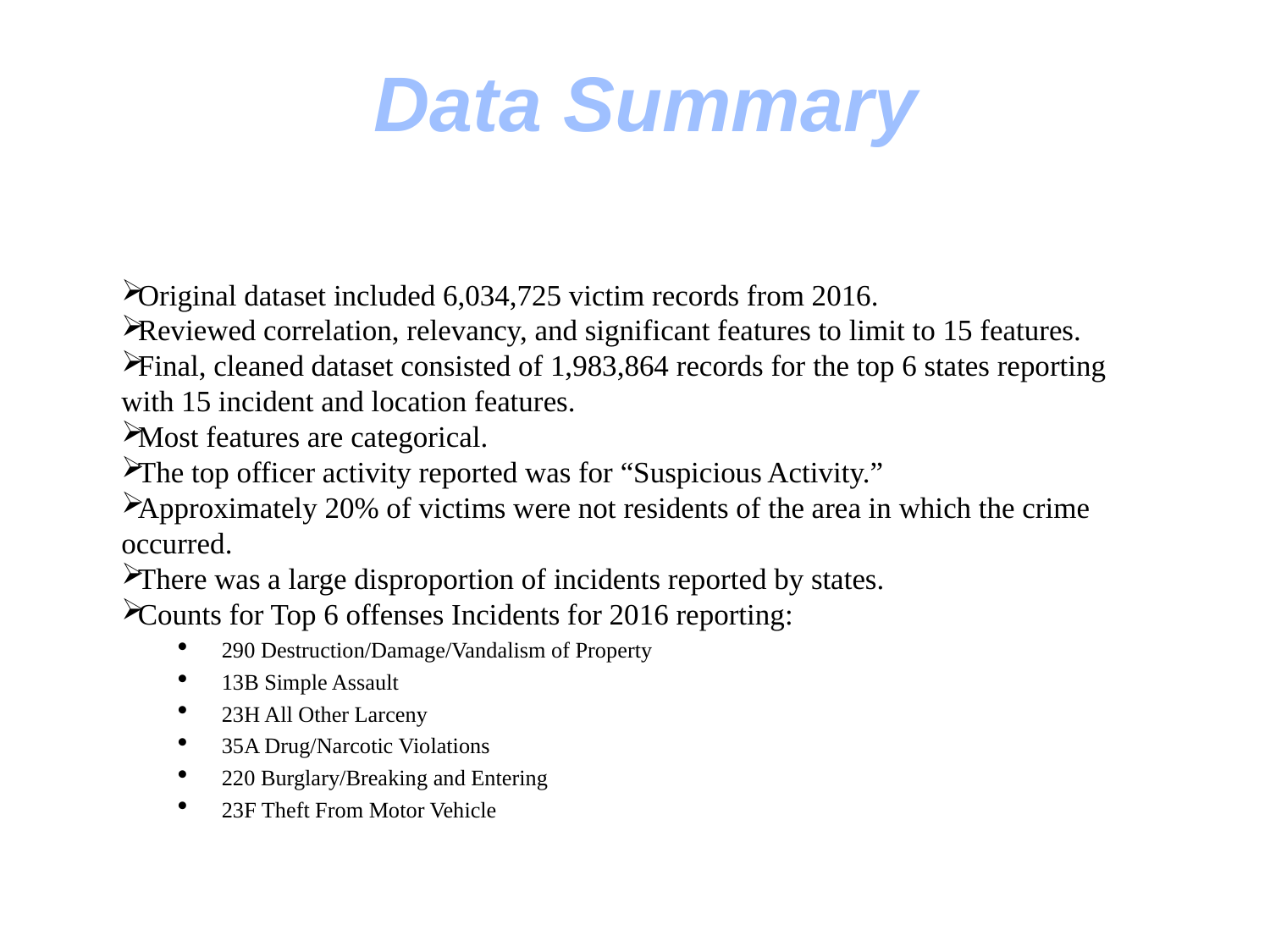

# Data Summary

Original dataset included 6,034,725 victim records from 2016.
Reviewed correlation, relevancy, and significant features to limit to 15 features.
Final, cleaned dataset consisted of 1,983,864 records for the top 6 states reporting with 15 incident and location features.
Most features are categorical.
The top officer activity reported was for “Suspicious Activity.”
Approximately 20% of victims were not residents of the area in which the crime occurred.
There was a large disproportion of incidents reported by states.
Counts for Top 6 offenses Incidents for 2016 reporting:
290 Destruction/Damage/Vandalism of Property
13B Simple Assault
23H All Other Larceny
35A Drug/Narcotic Violations
220 Burglary/Breaking and Entering
23F Theft From Motor Vehicle